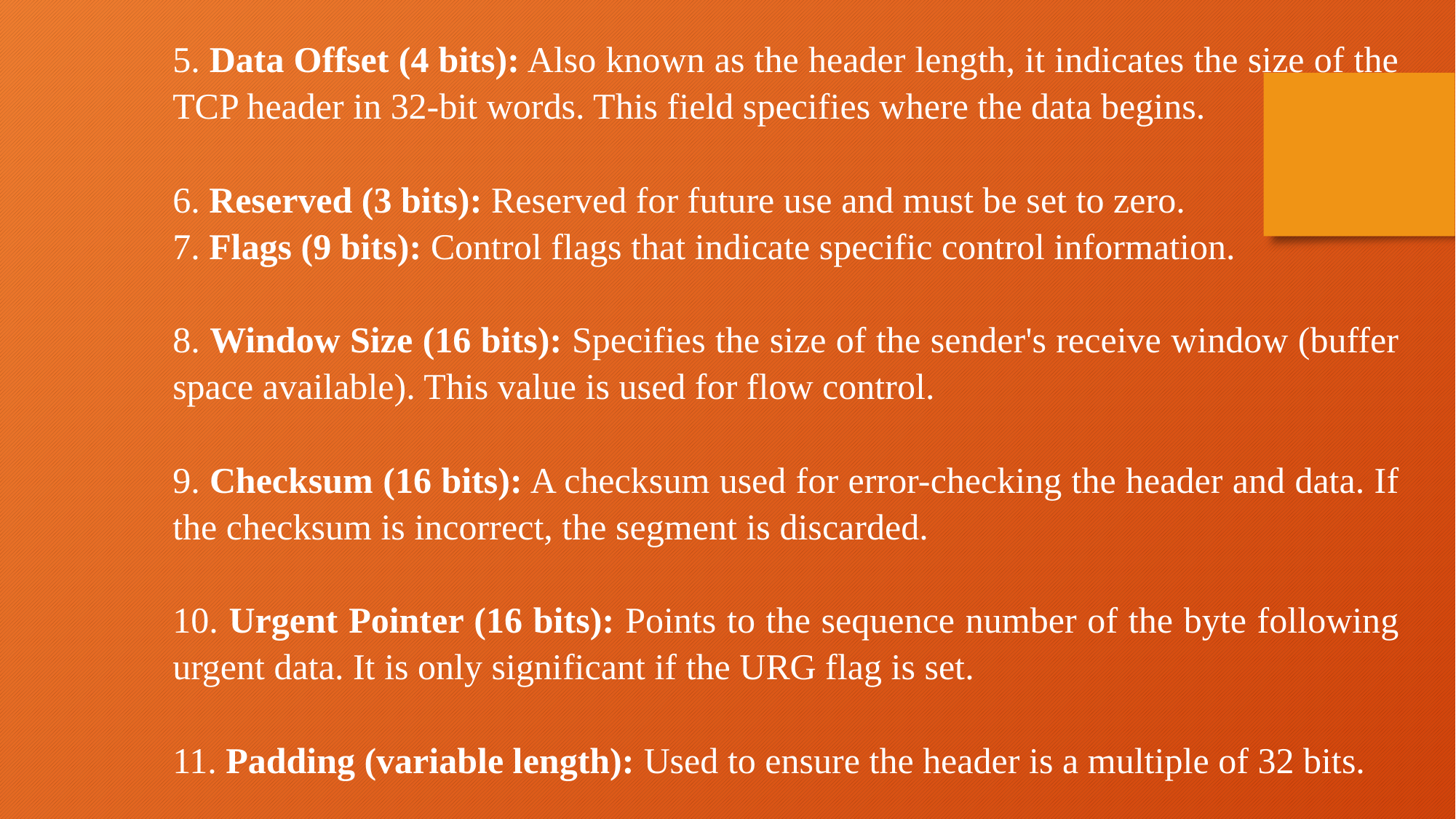

5. Data Offset (4 bits): Also known as the header length, it indicates the size of the TCP header in 32-bit words. This field specifies where the data begins.

6. Reserved (3 bits): Reserved for future use and must be set to zero.
7. Flags (9 bits): Control flags that indicate specific control information.

8. Window Size (16 bits): Specifies the size of the sender's receive window (buffer space available). This value is used for flow control.

9. Checksum (16 bits): A checksum used for error-checking the header and data. If the checksum is incorrect, the segment is discarded.

10. Urgent Pointer (16 bits): Points to the sequence number of the byte following urgent data. It is only significant if the URG flag is set.

11. Padding (variable length): Used to ensure the header is a multiple of 32 bits.